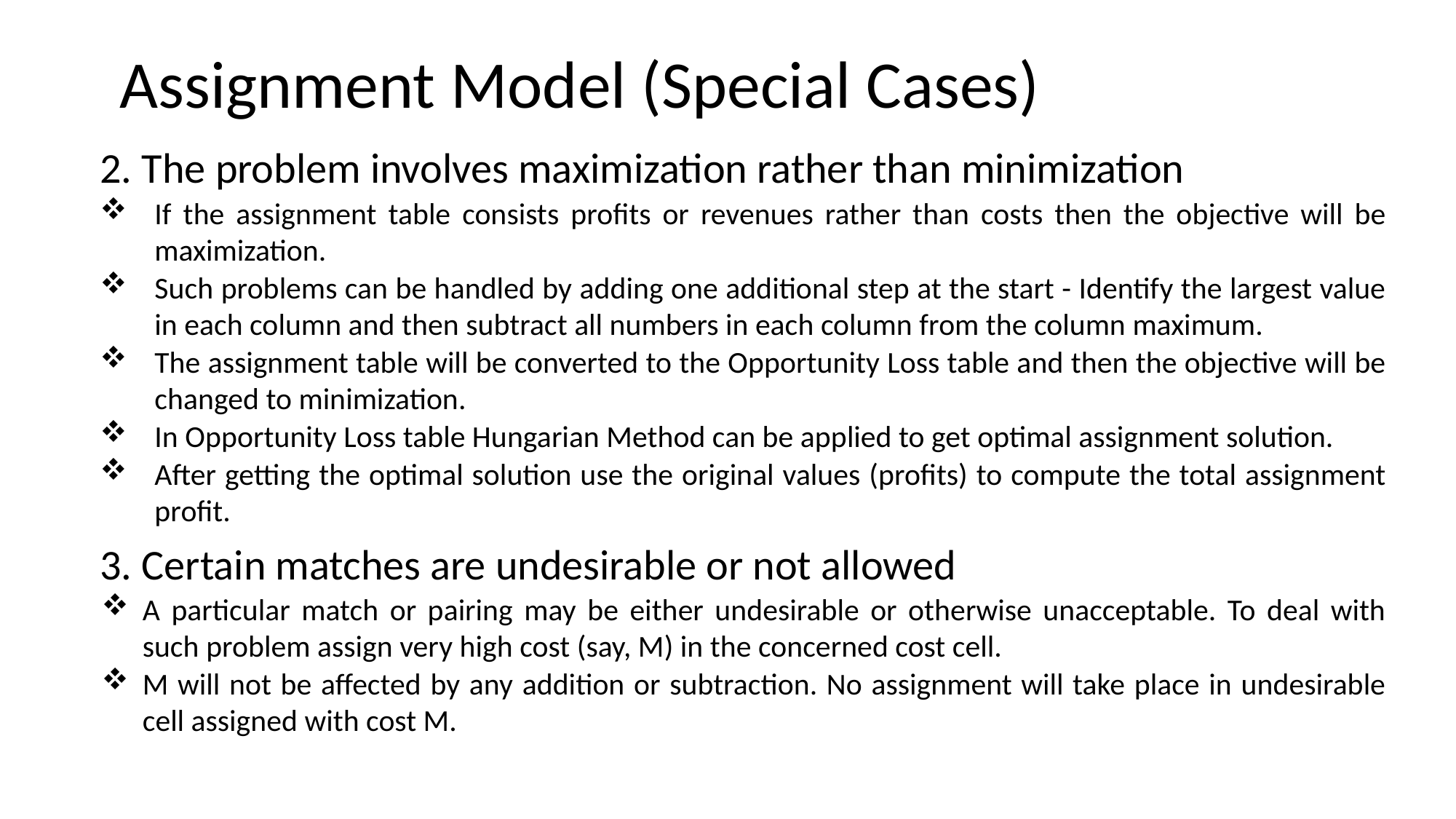

# Assignment Model (Special Cases)
2. The problem involves maximization rather than minimization
If the assignment table consists profits or revenues rather than costs then the objective will be maximization.
Such problems can be handled by adding one additional step at the start - Identify the largest value in each column and then subtract all numbers in each column from the column maximum.
The assignment table will be converted to the Opportunity Loss table and then the objective will be changed to minimization.
In Opportunity Loss table Hungarian Method can be applied to get optimal assignment solution.
After getting the optimal solution use the original values (profits) to compute the total assignment profit.
3. Certain matches are undesirable or not allowed
A particular match or pairing may be either undesirable or otherwise unacceptable. To deal with such problem assign very high cost (say, M) in the concerned cost cell.
M will not be affected by any addition or subtraction. No assignment will take place in undesirable cell assigned with cost M.